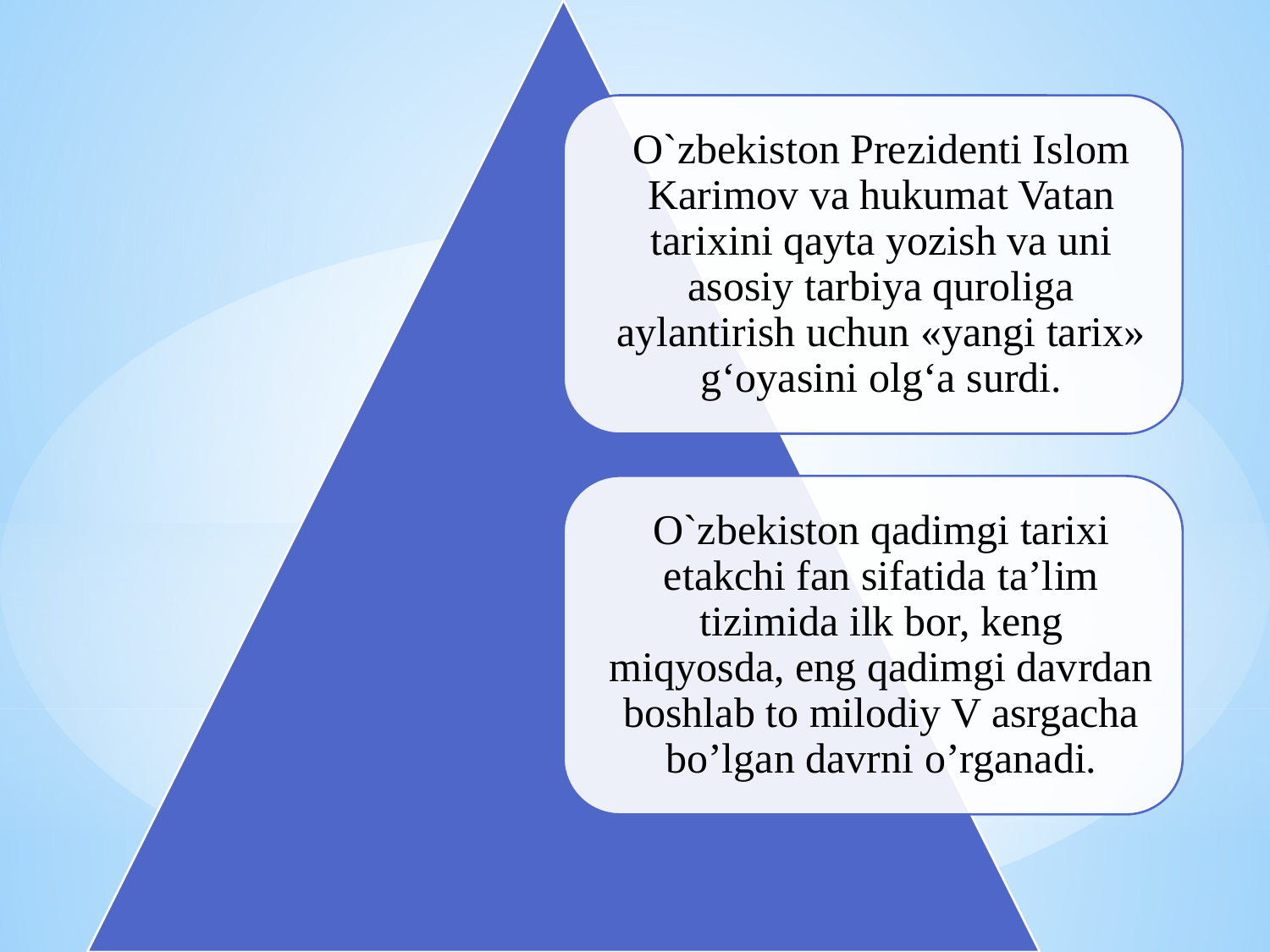

O`zbekiston Prezidenti Islom Karimov va hukumat Vatan tarixini qayta yozish va uni asosiy tarbiya quroliga aylantirish uchun «yangi tarix» g‘oyasini olg‘a surdi.
O`zbekiston qadimgi tarixi etakchi fan sifatida ta’lim tizimida ilk bor, keng miqyosda, eng qadimgi davrdan boshlab to milodiy V asrgacha bo’lgan davrni o’rganadi.